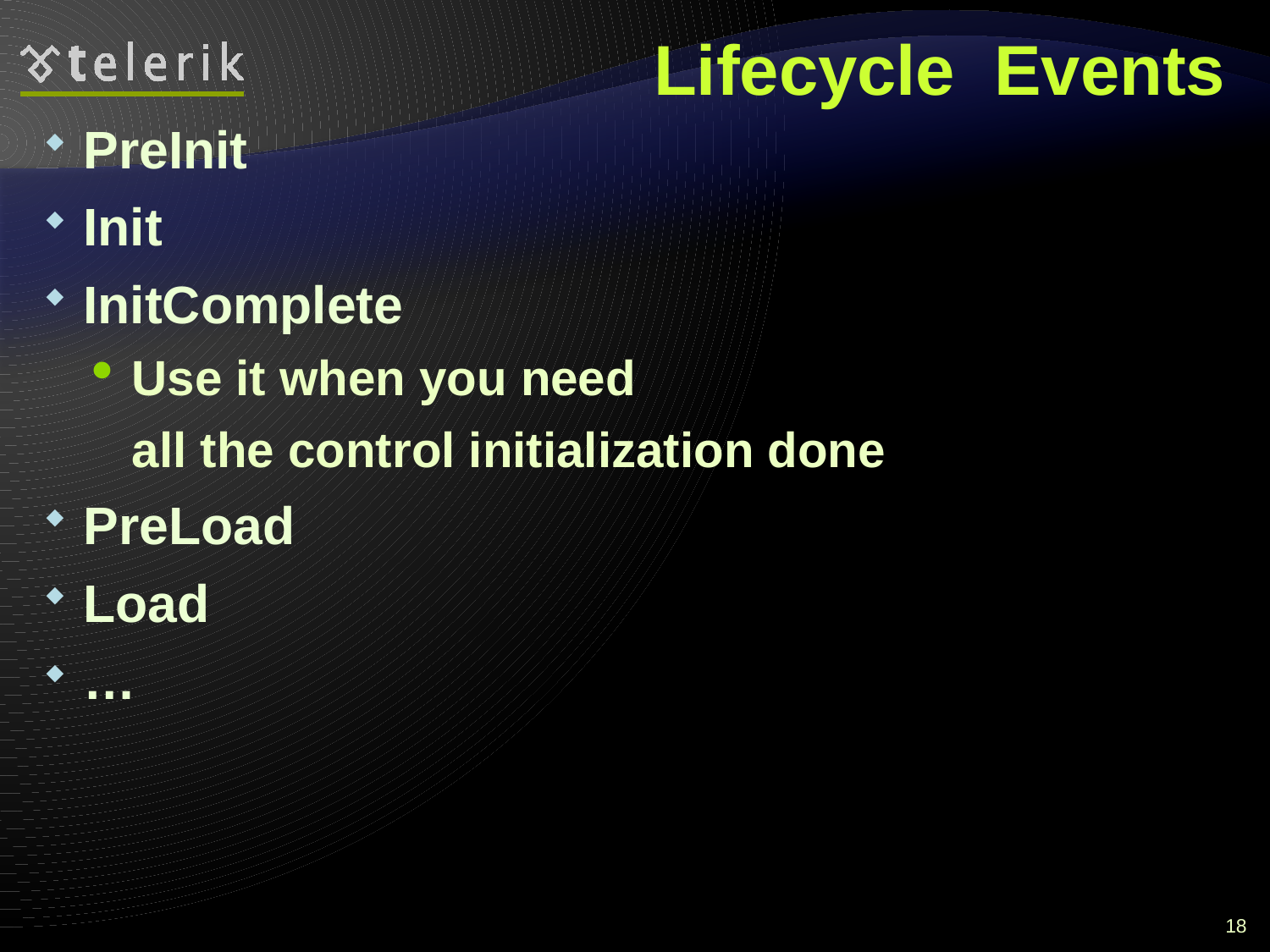

# Lifecycle  Events
PreInit
Init
InitComplete
Use it when you need
	all the control initialization done
PreLoad
Load
…
18